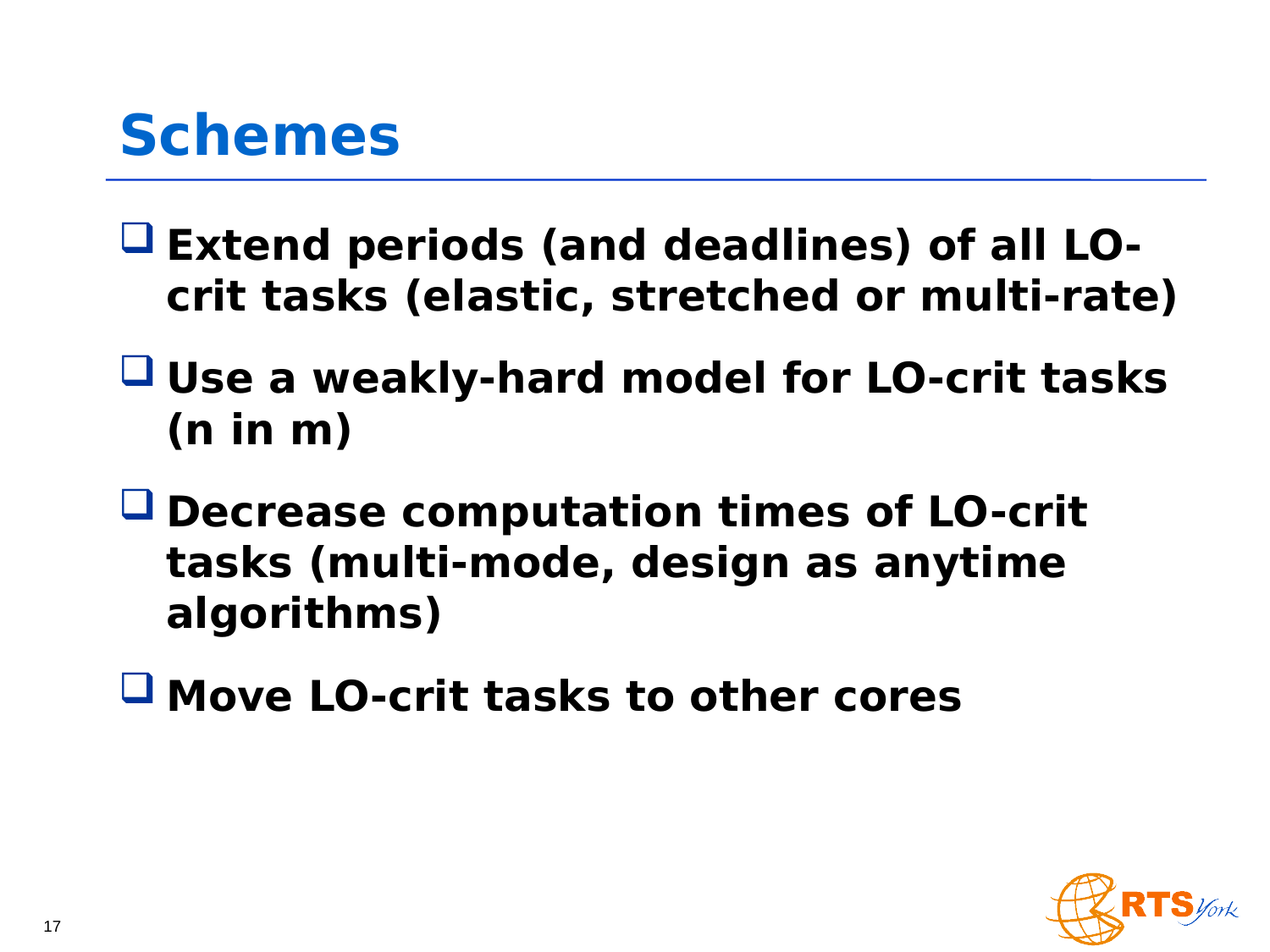

# Schemes
Extend periods (and deadlines) of all LO-crit tasks (elastic, stretched or multi-rate)
Use a weakly-hard model for LO-crit tasks (n in m)
Decrease computation times of LO-crit tasks (multi-mode, design as anytime algorithms)
Move LO-crit tasks to other cores
17